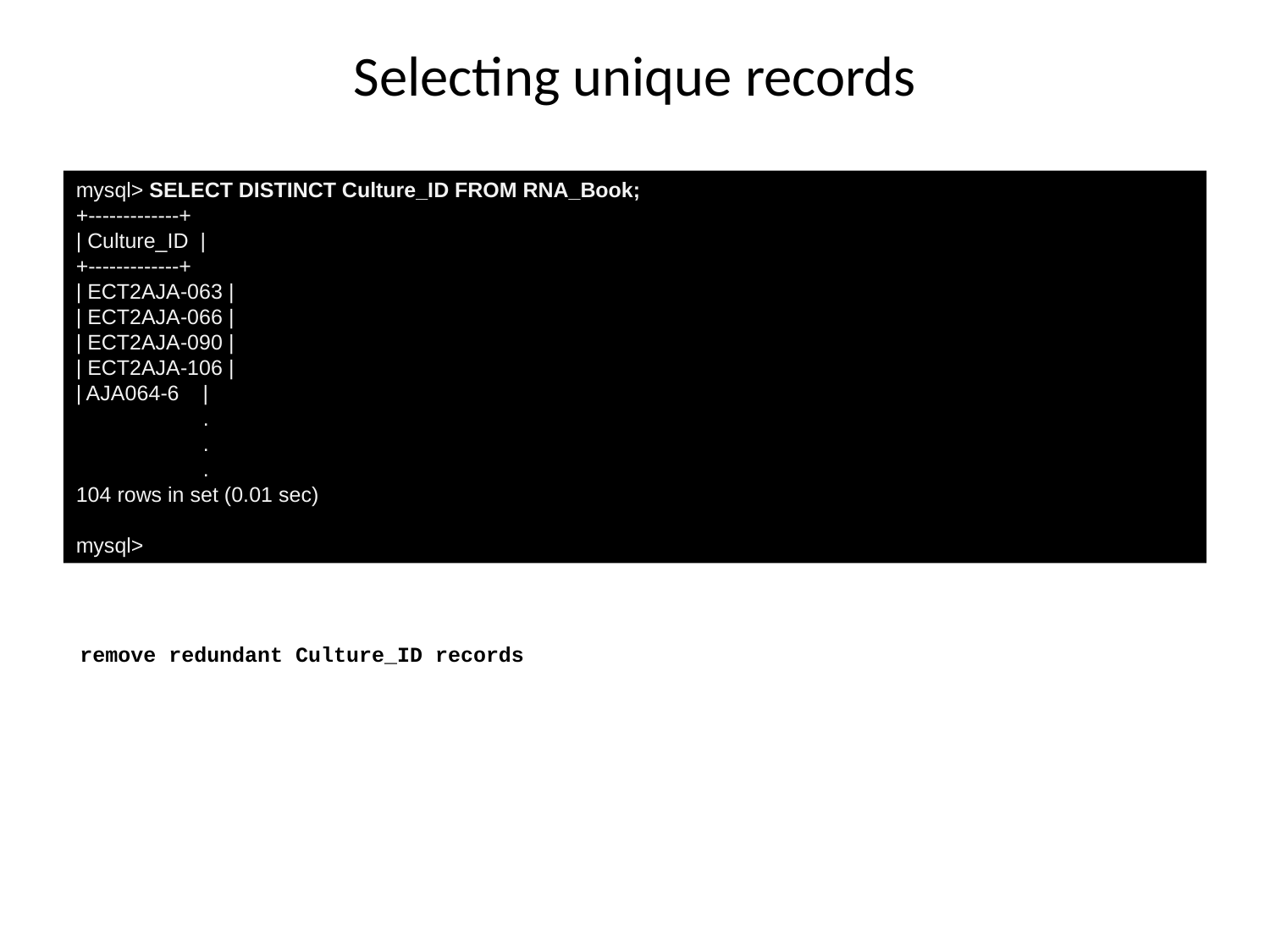

# Selecting unique records
mysql> SELECT DISTINCT Culture_ID FROM RNA_Book;
+-------------+
| Culture_ID  |
+-------------+
| ECT2AJA-063 |
| ECT2AJA-066 |
| ECT2AJA-090 |
| ECT2AJA-106 |
| AJA064-6    |
	.
	.
	.
104 rows in set (0.01 sec)

mysql>
remove redundant Culture_ID records